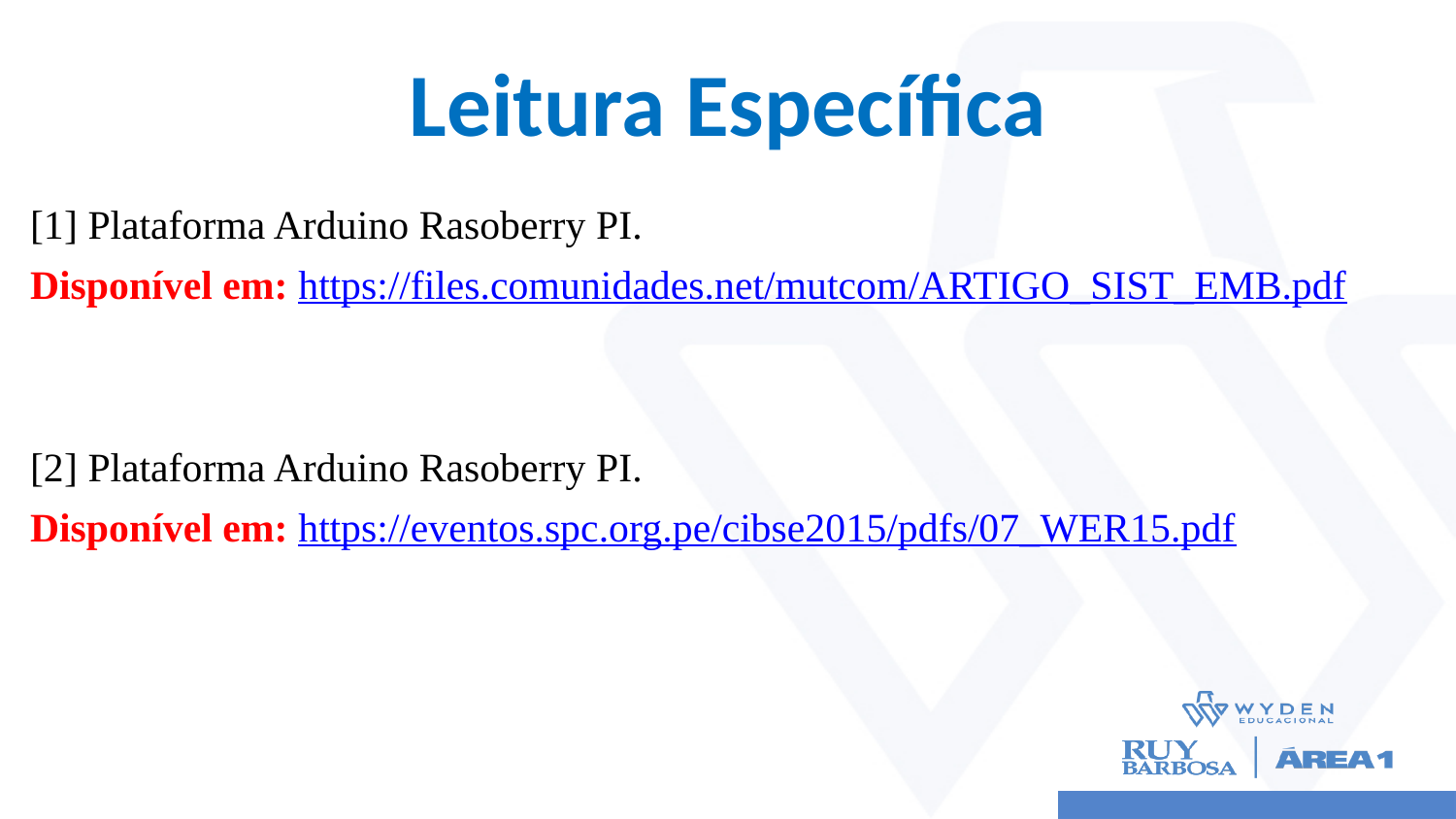

# Leitura Específica
[1] Plataforma Arduino Rasoberry PI.
Disponível em: https://files.comunidades.net/mutcom/ARTIGO_SIST_EMB.pdf

[2] Plataforma Arduino Rasoberry PI.
Disponível em: https://eventos.spc.org.pe/cibse2015/pdfs/07_WER15.pdf